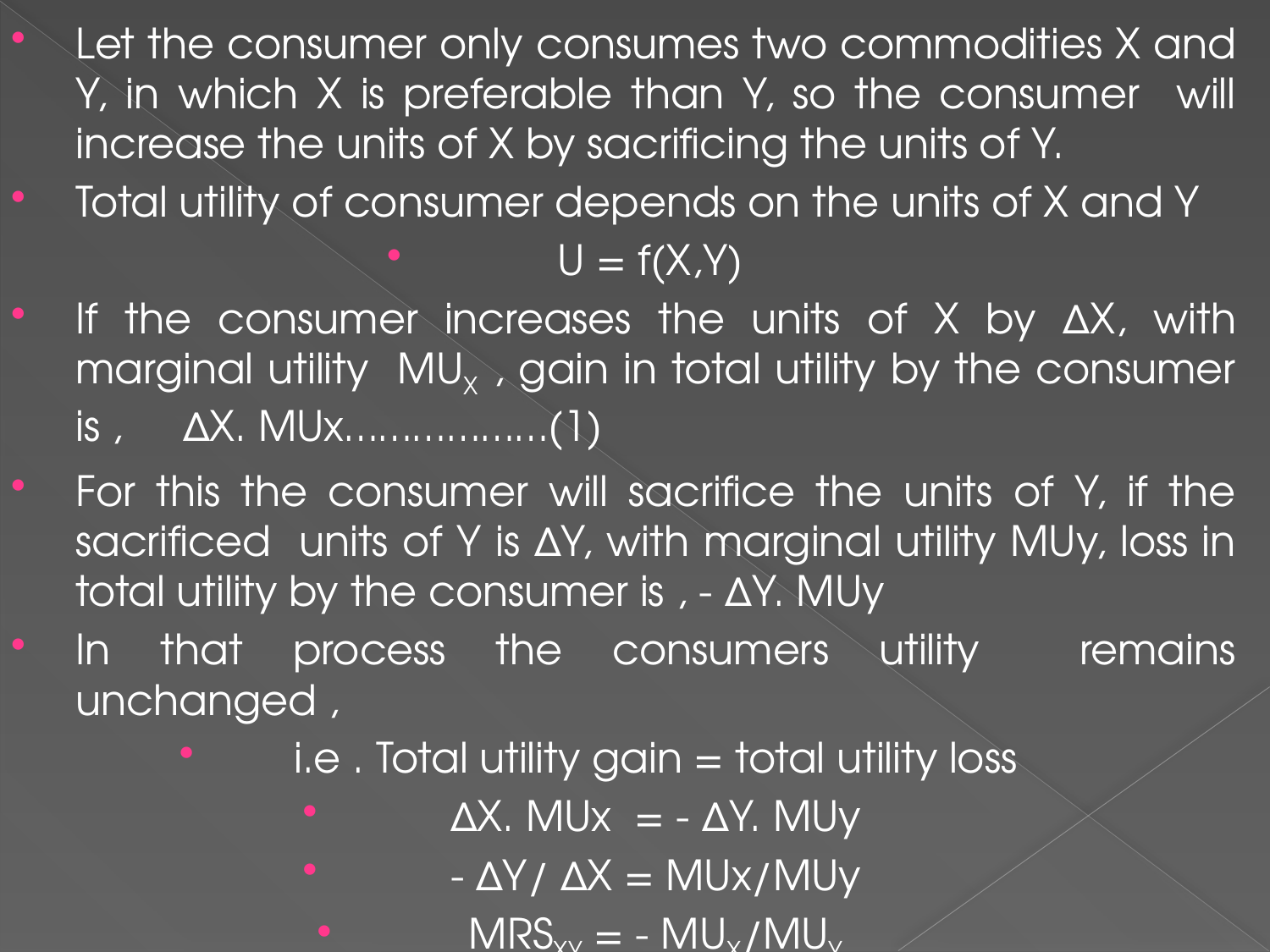

Let the consumer only consumes two commodities X and Y, in which X is preferable than Y, so the consumer  will increase the units of X by sacrificing the units of Y.
Total utility of consumer depends on the units of X and Y
U = f(X,Y)
If the consumer increases the units of X by ΔX, with marginal utility  MUX , gain in total utility by the consumer is , 	 ΔX. MUx………………(1)
For this the consumer will sacrifice the units of Y, if the sacrificed  units of Y is ΔY, with marginal utility MUy, loss in total utility by the consumer is , - ΔY. MUy
In that process the consumers utility  remains unchanged ,
i.e . Total utility gain = total utility loss
ΔX. MUx  = - ΔY. MUy
- ΔY/ ΔX = MUx/MUy
MRSXY = - MUX/MUY